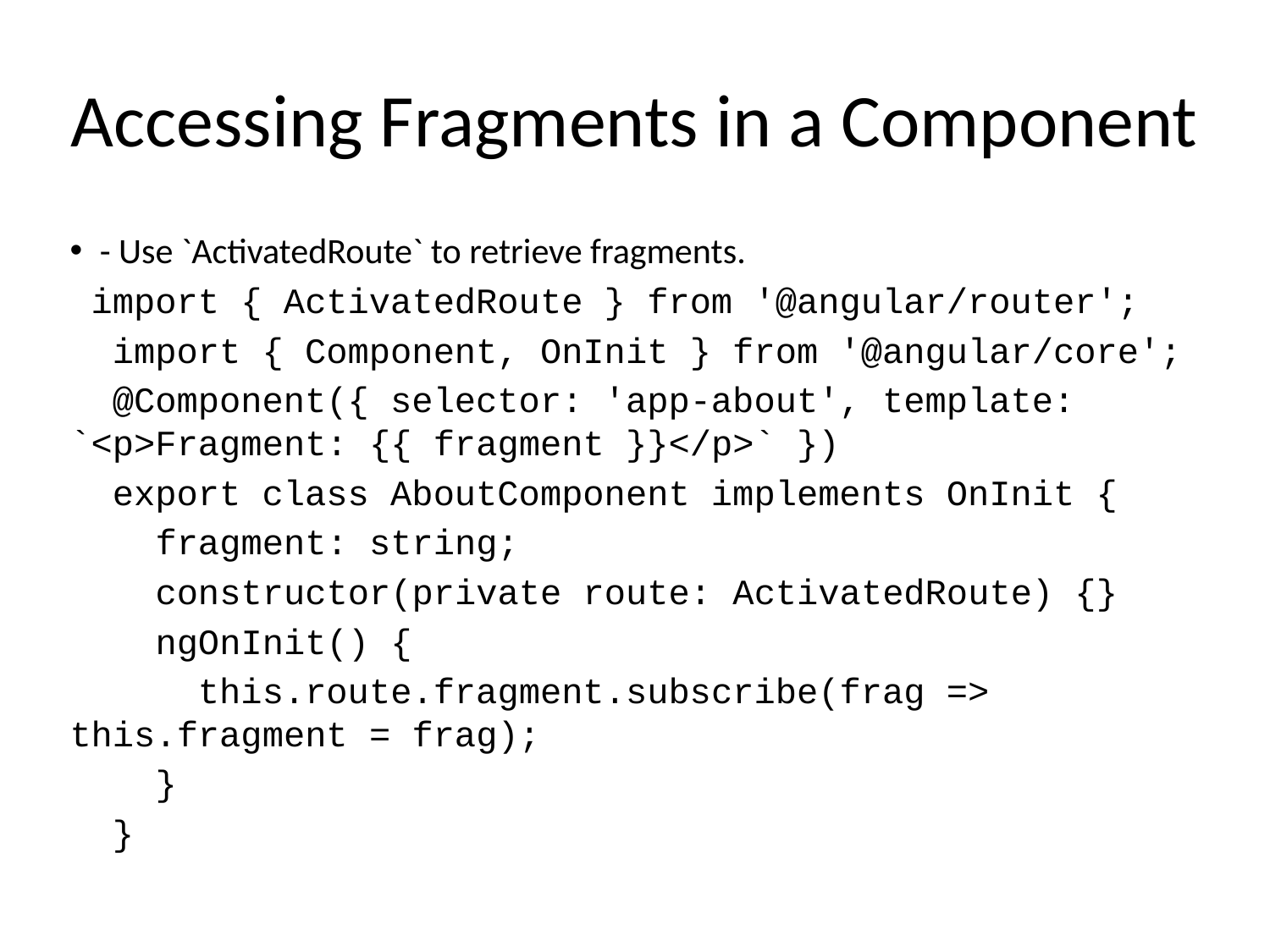

# Accessing Fragments in a Component
- Use `ActivatedRoute` to retrieve fragments.
 import { ActivatedRoute } from '@angular/router';
  import { Component, OnInit } from '@angular/core';
  @Component({ selector: 'app-about', template: `<p>Fragment: {{ fragment }}</p>` })
  export class AboutComponent implements OnInit {
    fragment: string;
    constructor(private route: ActivatedRoute) {}
    ngOnInit() {
      this.route.fragment.subscribe(frag => this.fragment = frag);
    }
  }